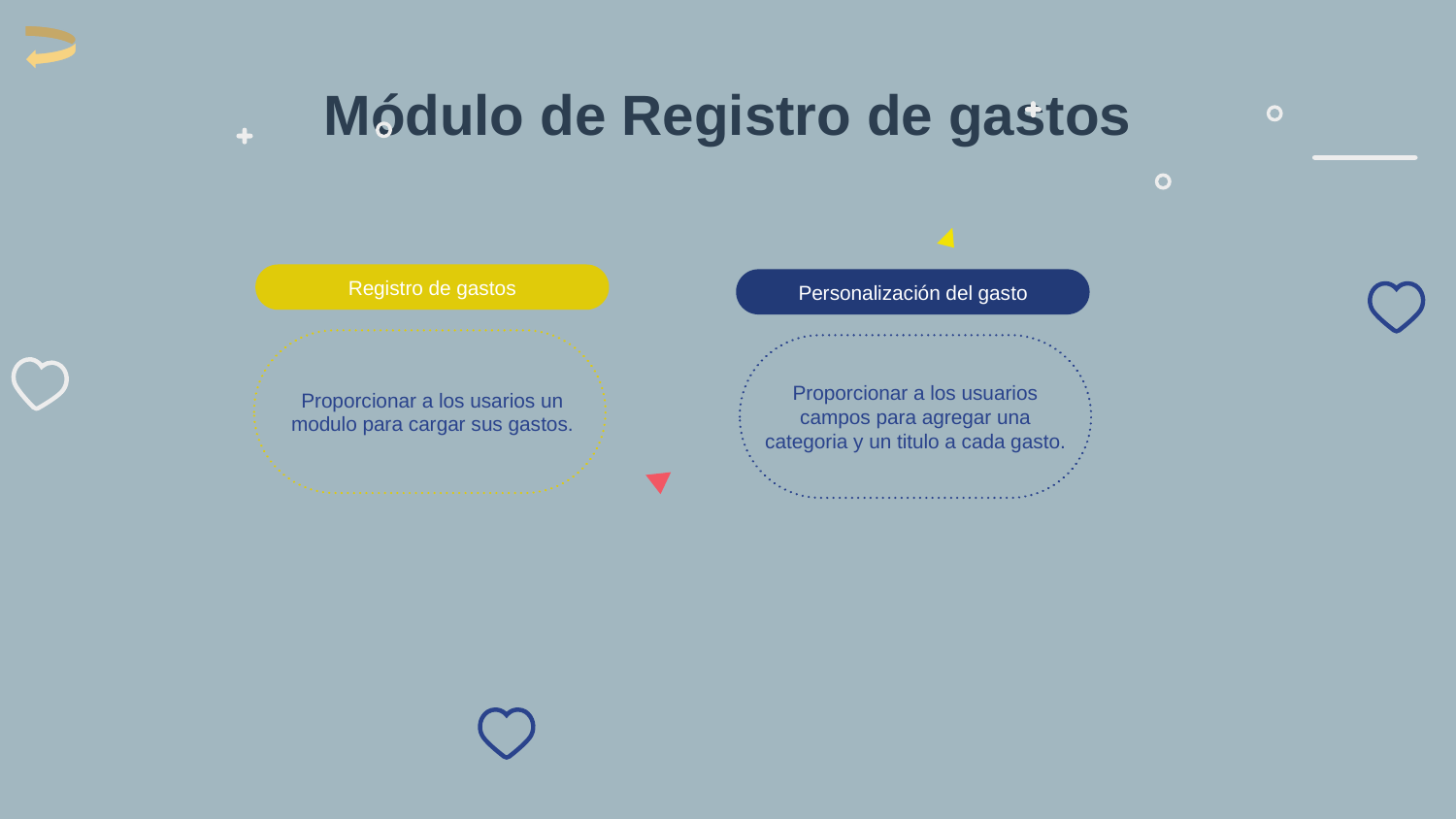

# Módulo de Registro de gastos

Registro de gastos
Personalización del gasto

Proporcionar a los usarios un modulo para cargar sus gastos.
Proporcionar a los usuarios campos para agregar una categoria y un titulo a cada gasto.